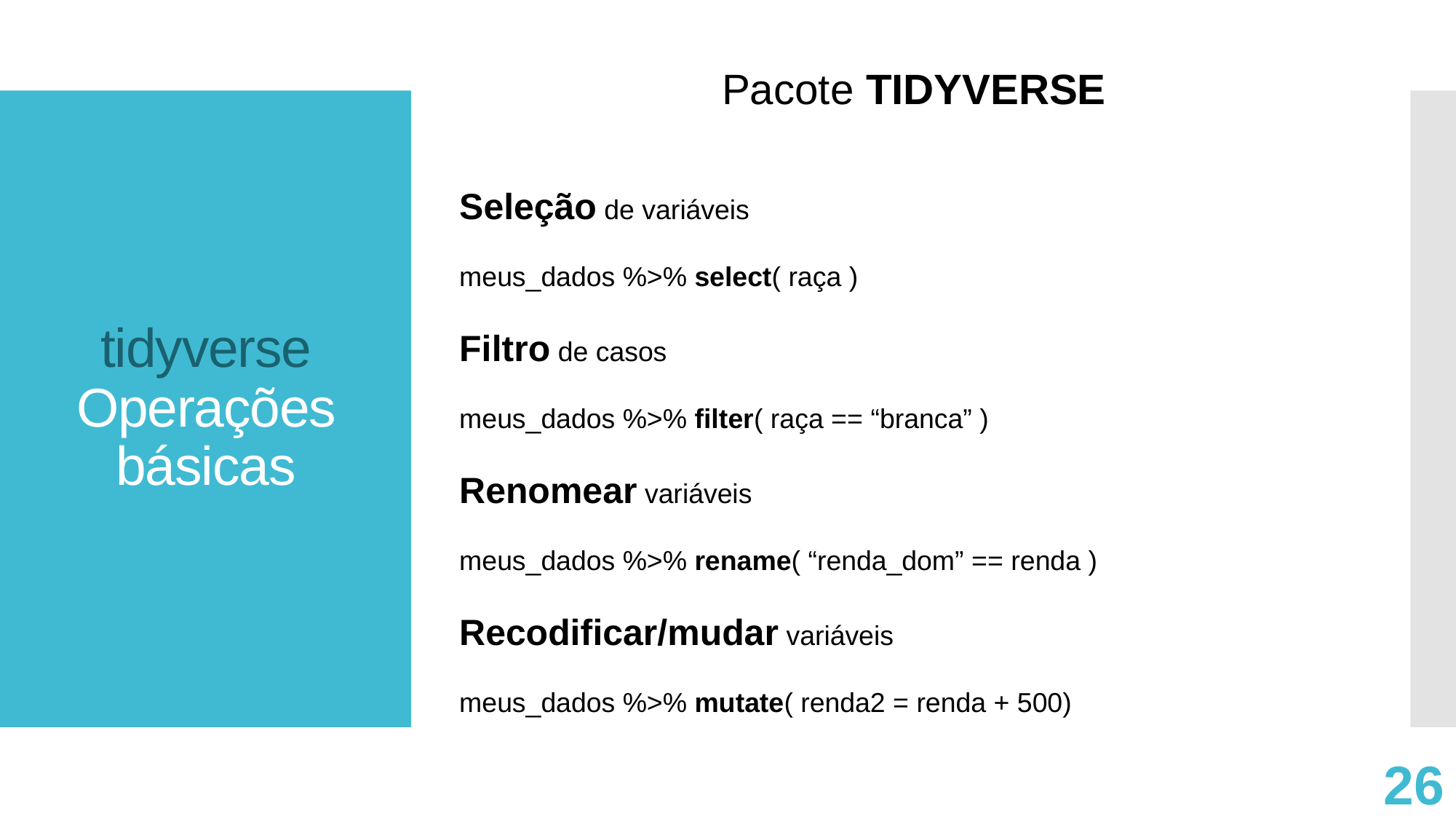

Pacote TIDYVERSE
# tidyverse Operações básicas
Seleção de variáveis

meus_dados %>% select( raça )

Filtro de casos

meus_dados %>% filter( raça == “branca” )

Renomear variáveis

meus_dados %>% rename( “renda_dom” == renda )

Recodificar/mudar variáveis

meus_dados %>% mutate( renda2 = renda + 500)

26